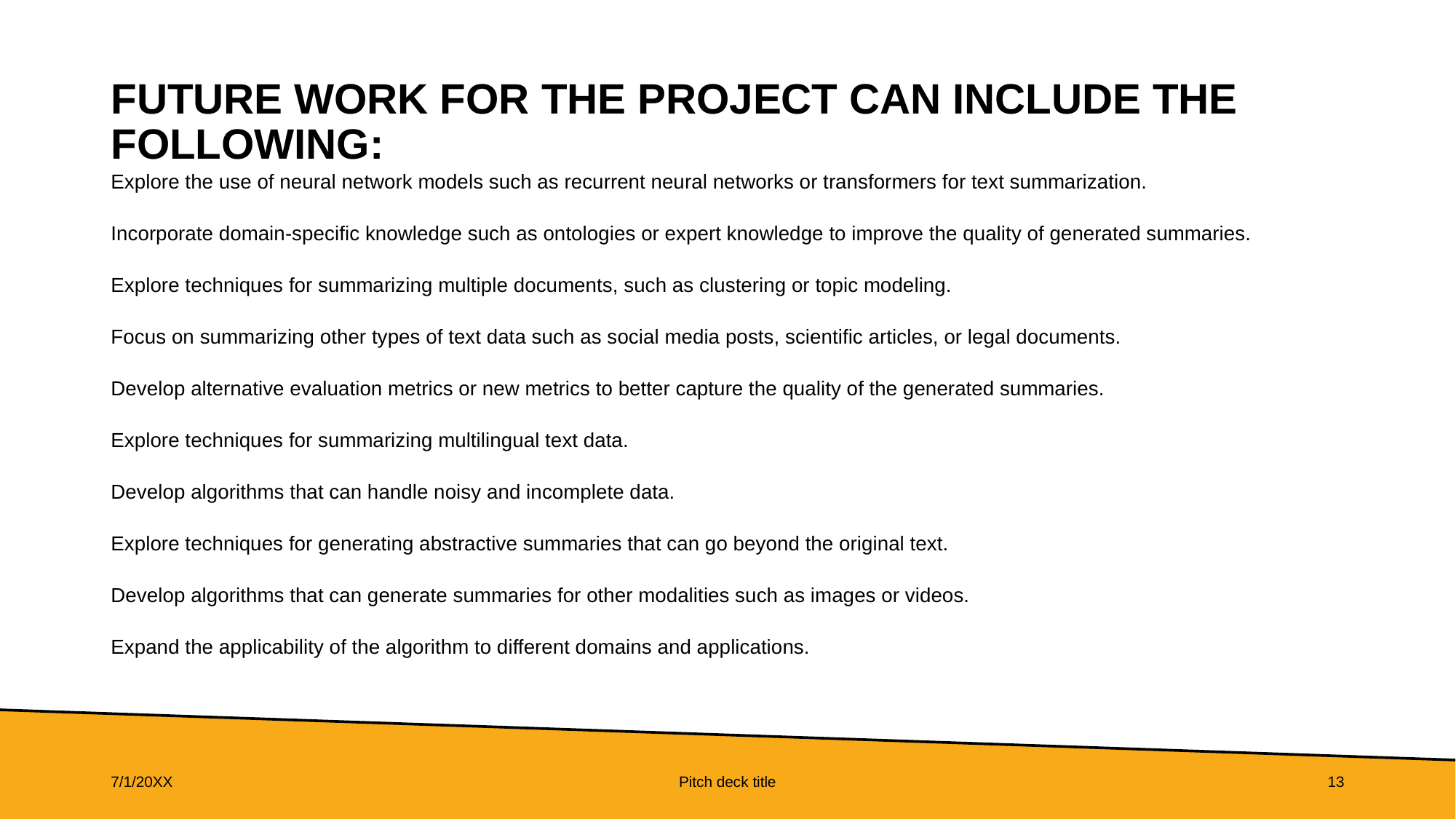

# Future work for the project can include the following:
Explore the use of neural network models such as recurrent neural networks or transformers for text summarization.

Incorporate domain-specific knowledge such as ontologies or expert knowledge to improve the quality of generated summaries.

Explore techniques for summarizing multiple documents, such as clustering or topic modeling.

Focus on summarizing other types of text data such as social media posts, scientific articles, or legal documents.

Develop alternative evaluation metrics or new metrics to better capture the quality of the generated summaries.

Explore techniques for summarizing multilingual text data.

Develop algorithms that can handle noisy and incomplete data.

Explore techniques for generating abstractive summaries that can go beyond the original text.

Develop algorithms that can generate summaries for other modalities such as images or videos.

Expand the applicability of the algorithm to different domains and applications.

7/1/20XX
Pitch deck title
13